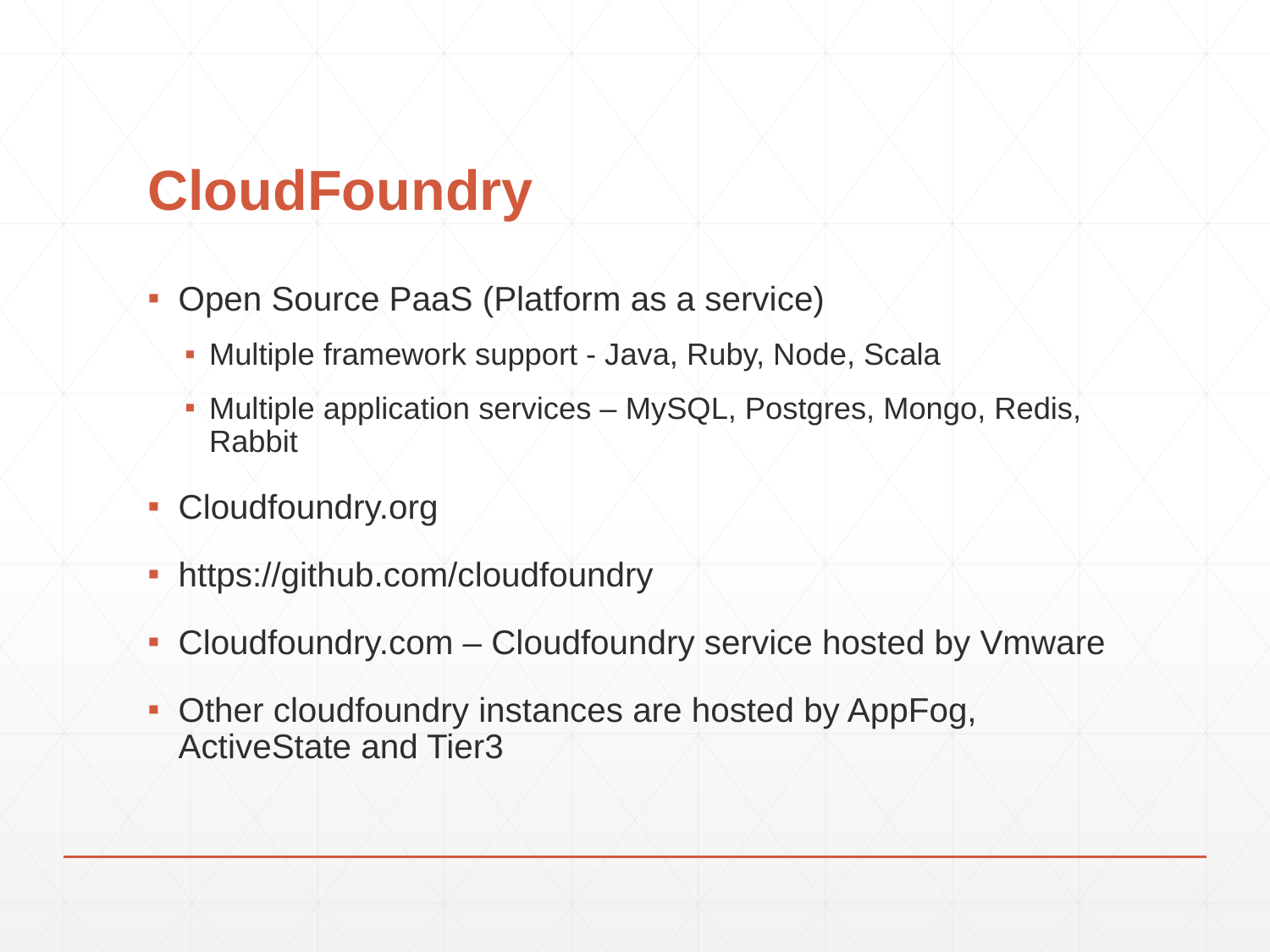

# CloudFoundry
Open Source PaaS (Platform as a service)
Multiple framework support - Java, Ruby, Node, Scala
Multiple application services – MySQL, Postgres, Mongo, Redis, Rabbit
Cloudfoundry.org
https://github.com/cloudfoundry
Cloudfoundry.com – Cloudfoundry service hosted by Vmware
Other cloudfoundry instances are hosted by AppFog, ActiveState and Tier3